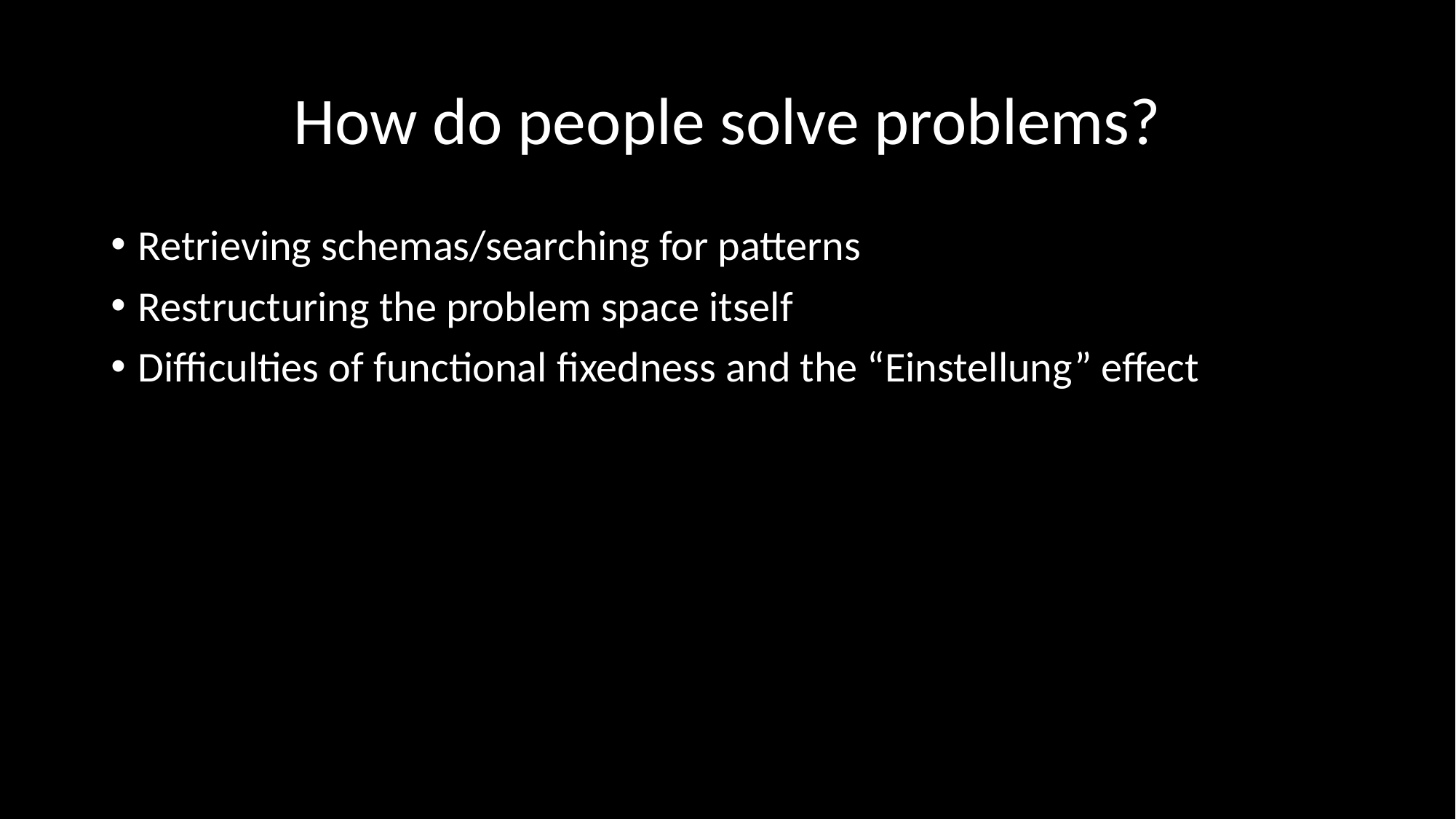

# How do people solve problems?
Retrieving schemas/searching for patterns
Restructuring the problem space itself
Difficulties of functional fixedness and the “Einstellung” effect